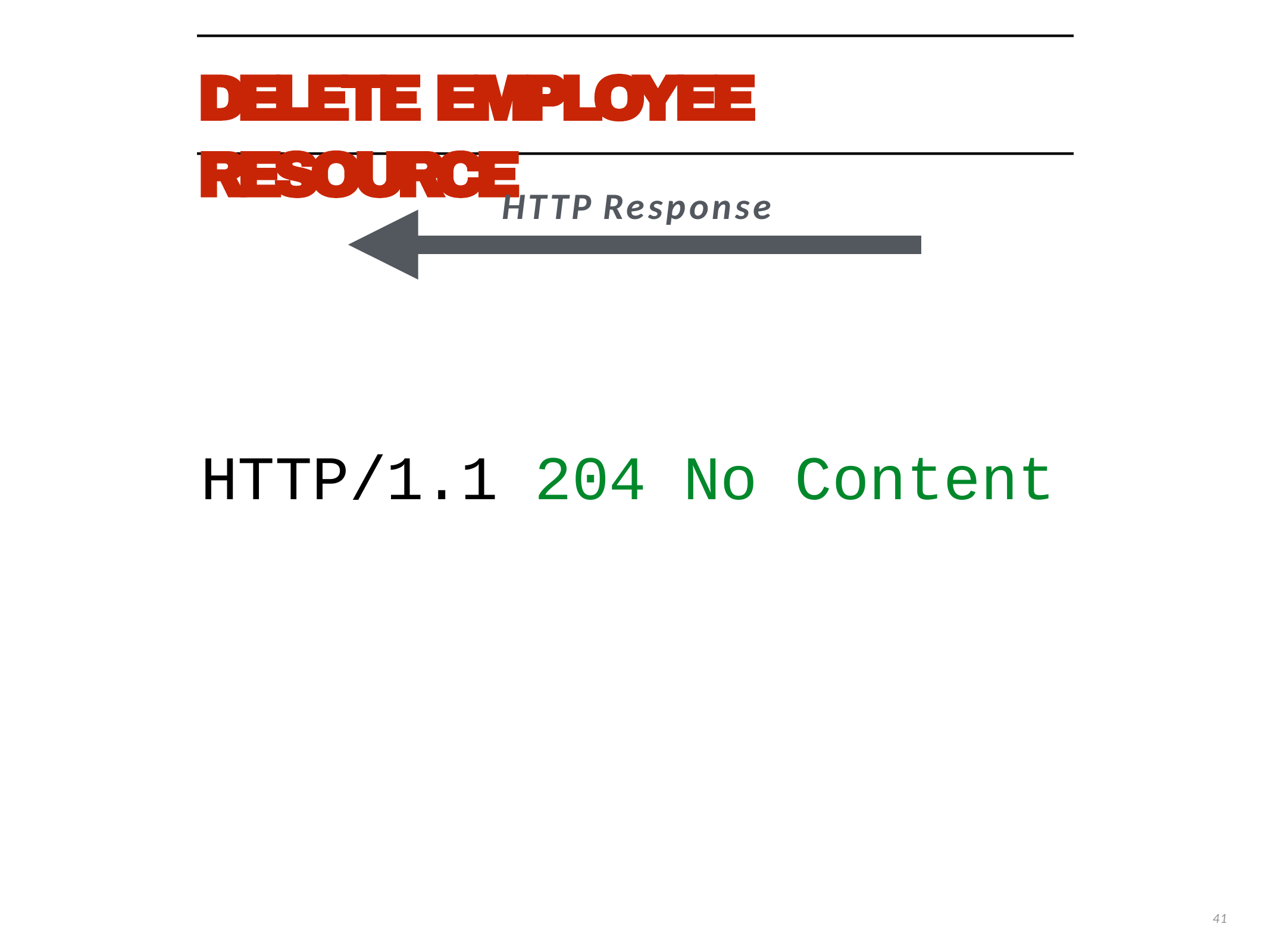

# DELETE EMPLOYEE RESOURCE
HTTP Response

HTTP/1.1 204 No Content
41